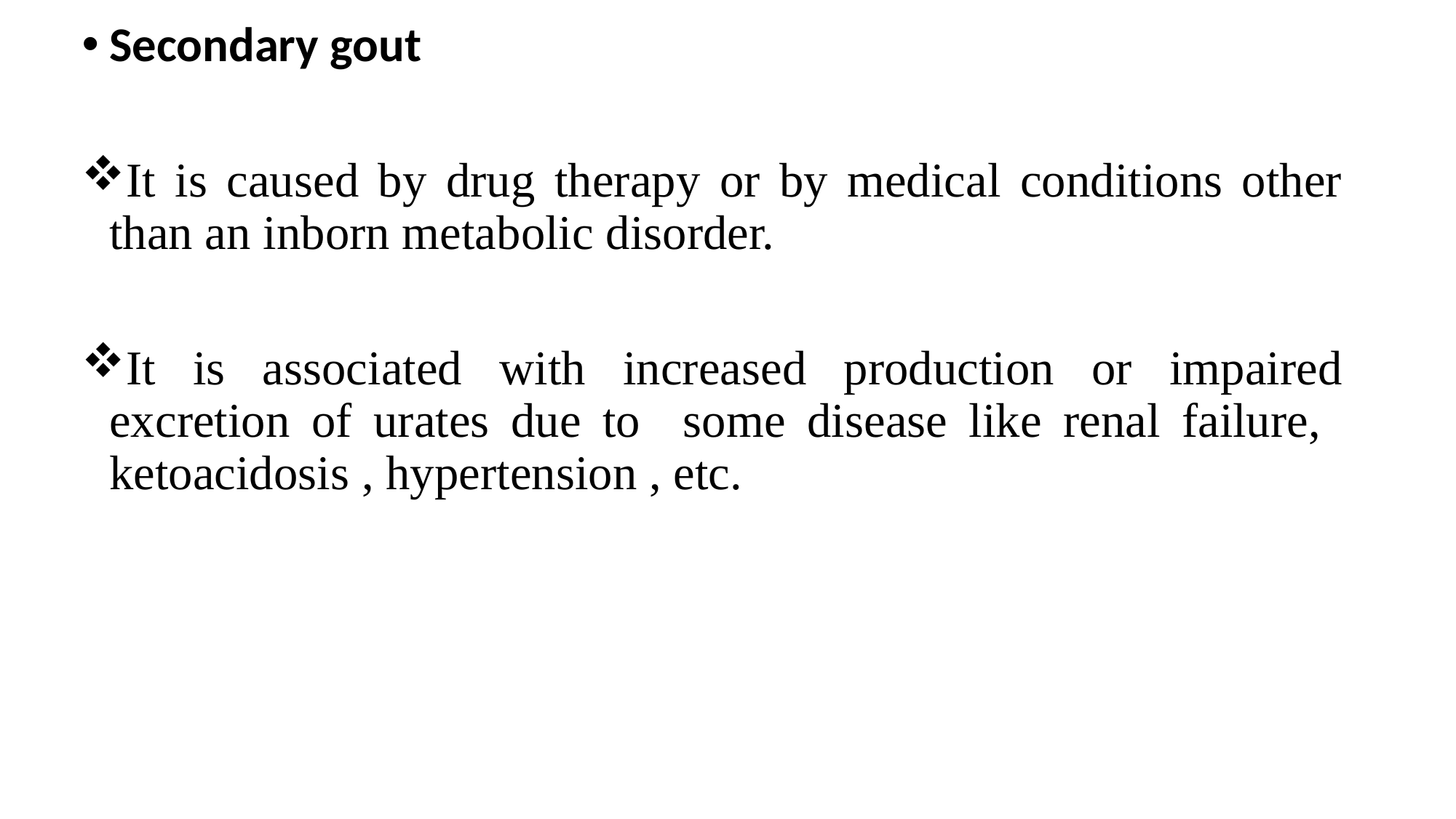

Secondary gout

It is caused by drug therapy or by medical conditions other than an inborn metabolic disorder.

It is associated with increased production or impaired excretion of urates due to  some disease like renal failure,  ketoacidosis , hypertension , etc.